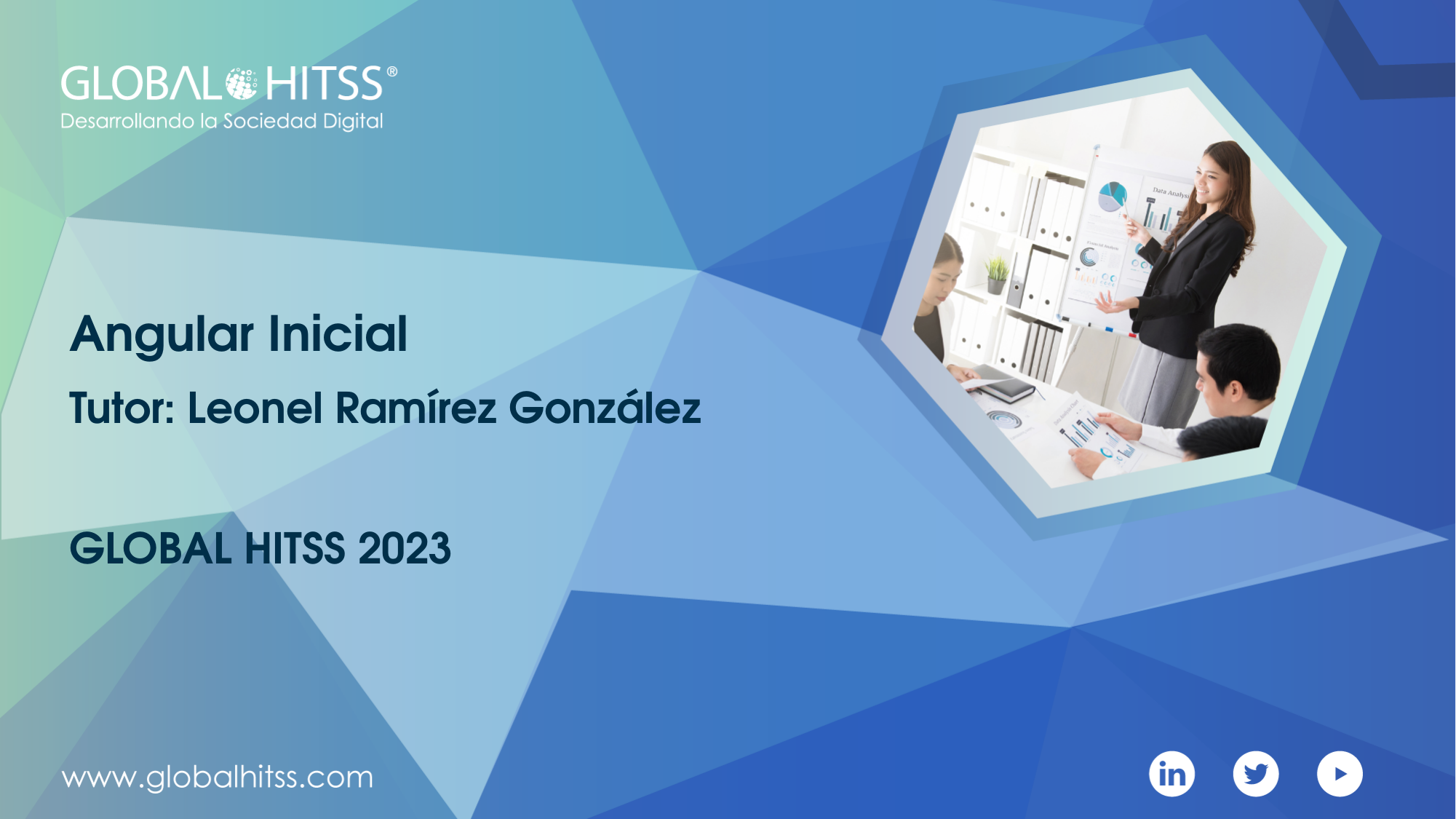

# Angular Inicial Tutor: Leonel Ramírez González GLOBAL HITSS 2023